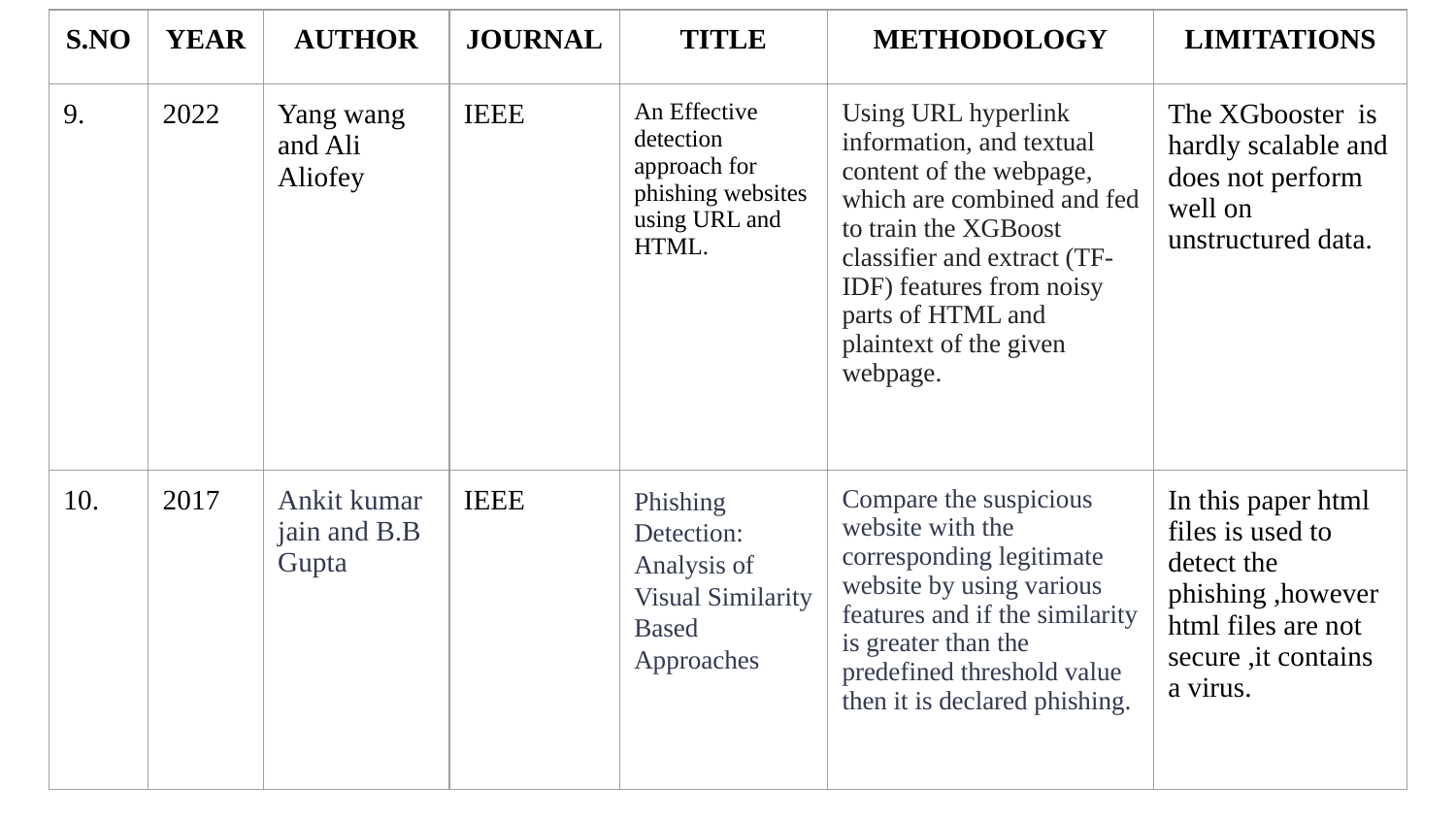

| S.NO | YEAR | AUTHOR | JOURNAL | TITLE | METHODOLOGY | LIMITATIONS |
| --- | --- | --- | --- | --- | --- | --- |
| 9. | 2022 | Yang wang and Ali Aliofey | IEEE | An Effective detection approach for phishing websites using URL and HTML. | Using URL hyperlink information, and textual content of the webpage, which are combined and fed to train the XGBoost classifier and extract (TF-IDF) features from noisy parts of HTML and plaintext of the given webpage. | The XGbooster is hardly scalable and does not perform well on unstructured data. |
| 10. | 2017 | Ankit kumar jain and B.B Gupta | IEEE | Phishing Detection: Analysis of Visual Similarity Based Approaches | Compare the suspicious website with the corresponding legitimate website by using various features and if the similarity is greater than the predefined threshold value then it is declared phishing. | In this paper html files is used to detect the phishing ,however html files are not secure ,it contains a virus. |